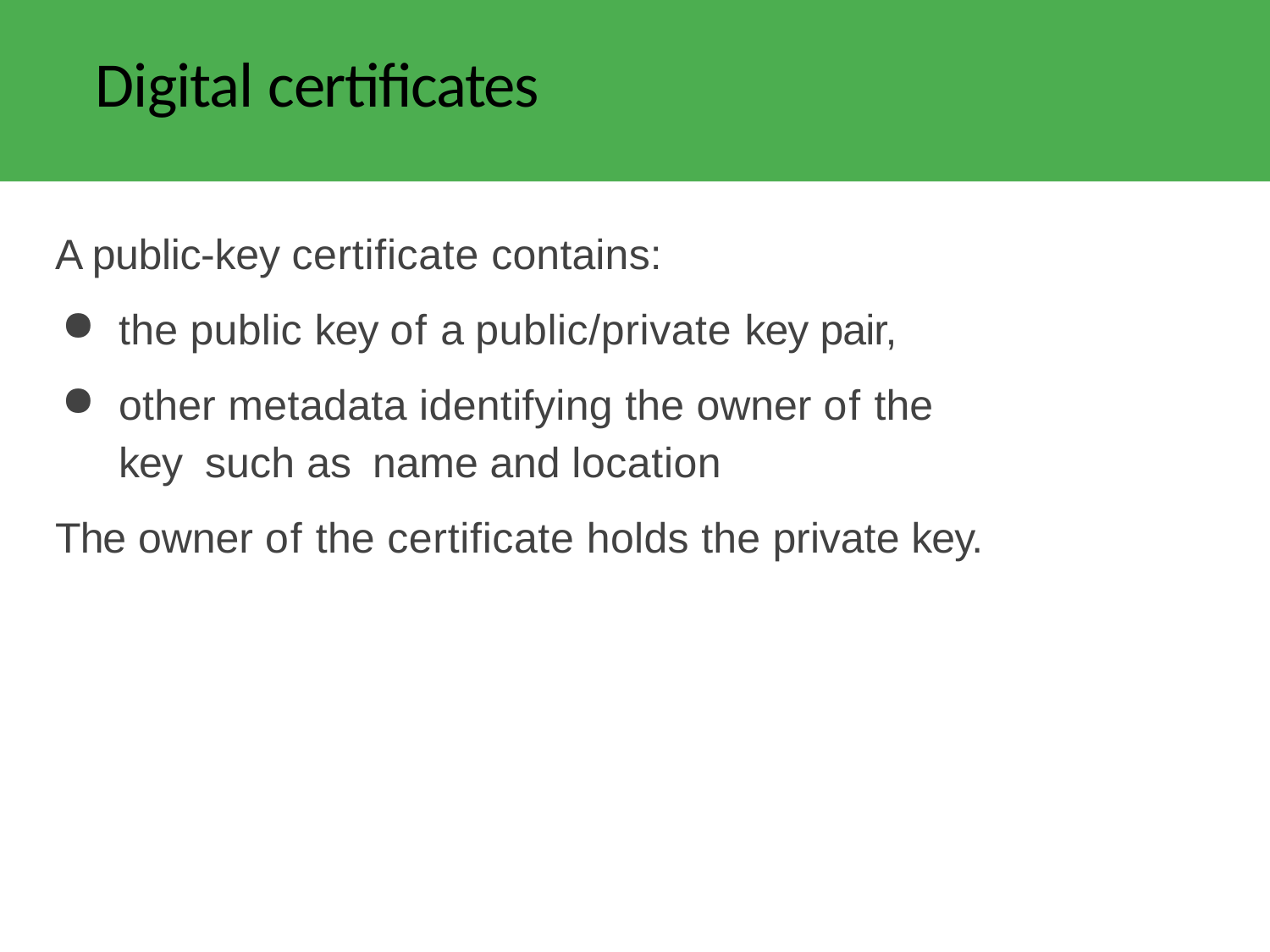

# Digital certificates
A public-key certificate contains:
the public key of a public/private key pair,
other metadata identifying the owner of the key  such as	name and location
The owner of the certificate holds the private key.